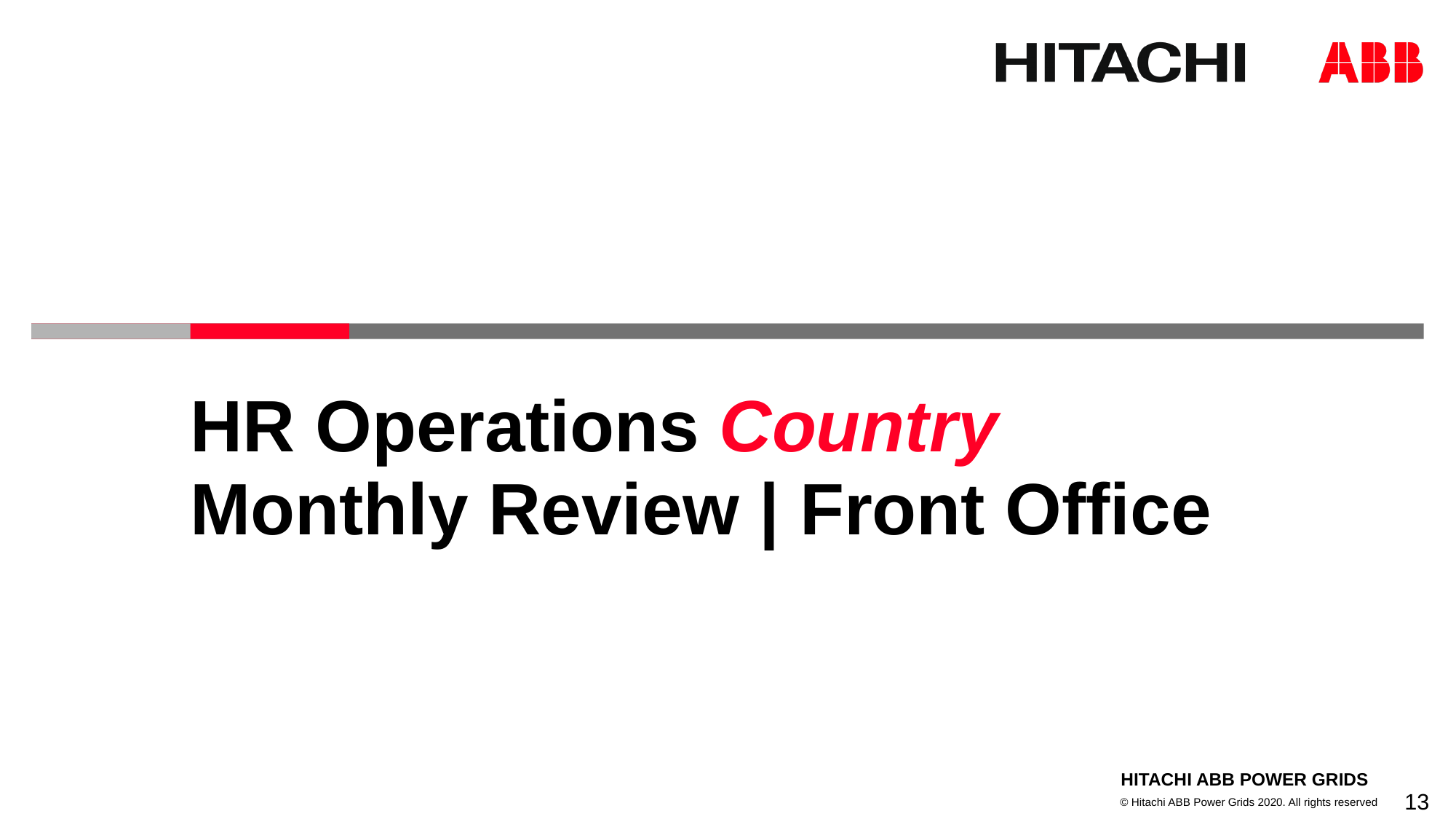

# HR Operations Country Monthly Review | Front Office

13